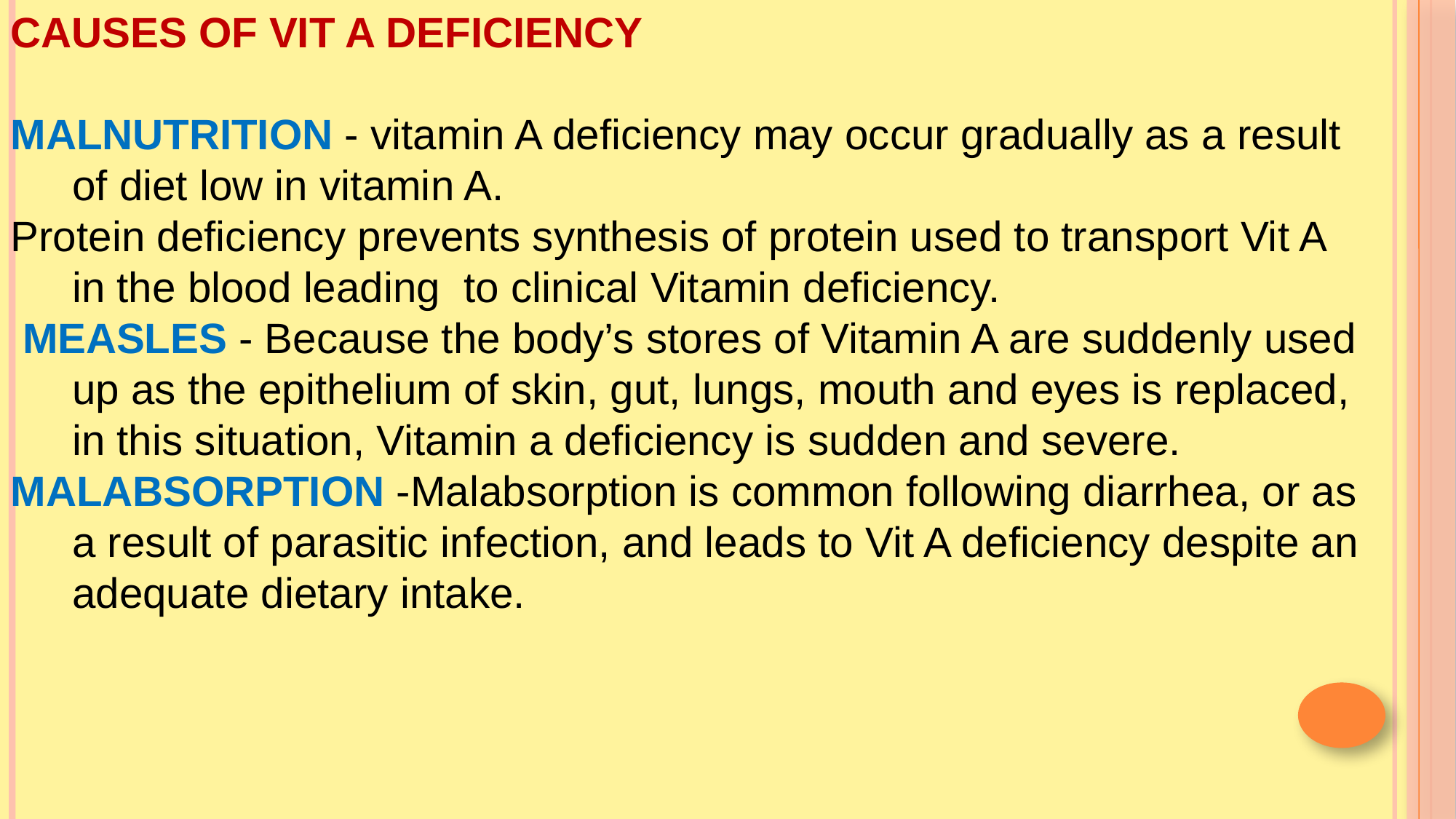

CAUSES OF VIT A DEFICIENCY

MALNUTRITION - vitamin A deficiency may occur gradually as a result of diet low in vitamin A.
Protein deficiency prevents synthesis of protein used to transport Vit A in the blood leading  to clinical Vitamin deficiency.
 MEASLES - Because the body’s stores of Vitamin A are suddenly used up as the epithelium of skin, gut, lungs, mouth and eyes is replaced, in this situation, Vitamin a deficiency is sudden and severe.
MALABSORPTION -Malabsorption is common following diarrhea, or as a result of parasitic infection, and leads to Vit A deficiency despite an adequate dietary intake.